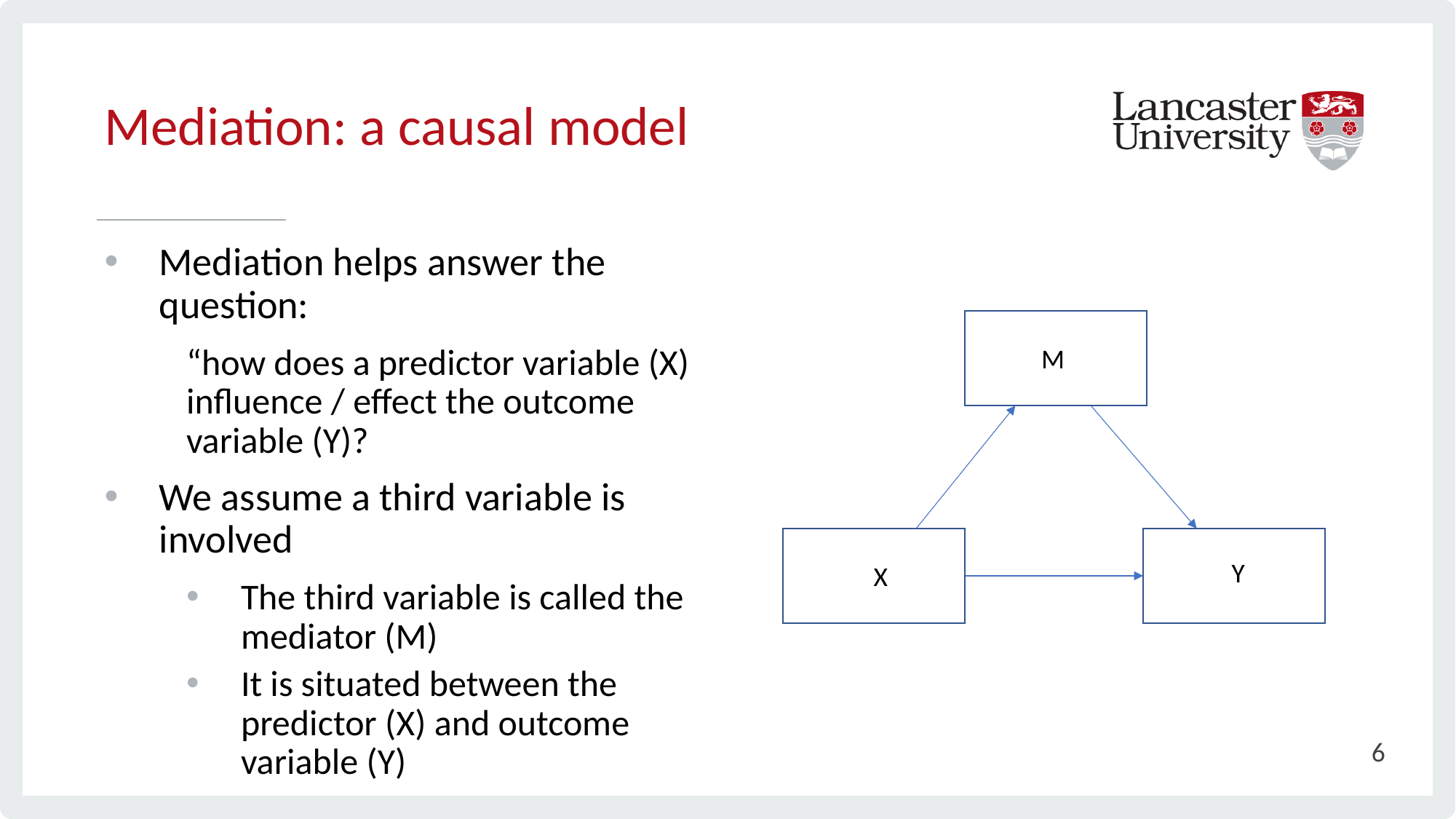

# Mediation: a causal model
Mediation helps answer the question:
“how does a predictor variable (X) influence / effect the outcome variable (Y)?
We assume a third variable is involved
The third variable is called the mediator (M)
It is situated between the predictor (X) and outcome variable (Y)

M

Y
X
6